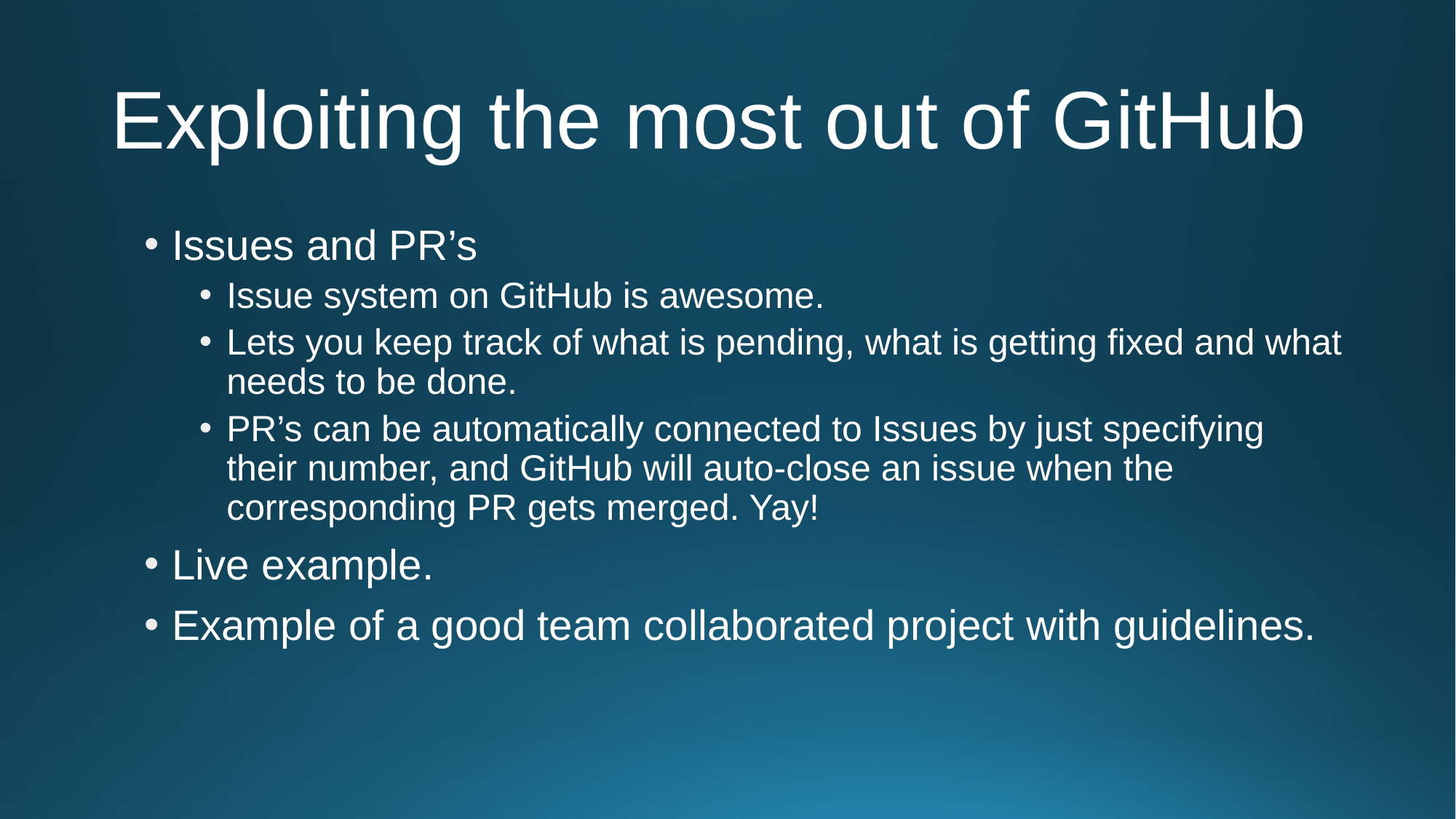

# Exploiting the most out of GitHub
Issues and PR’s
Issue system on GitHub is awesome.
Lets you keep track of what is pending, what is getting fixed and what needs to be done.
PR’s can be automatically connected to Issues by just specifying their number, and GitHub will auto-close an issue when the corresponding PR gets merged. Yay!
Live example.
Example of a good team collaborated project with guidelines.